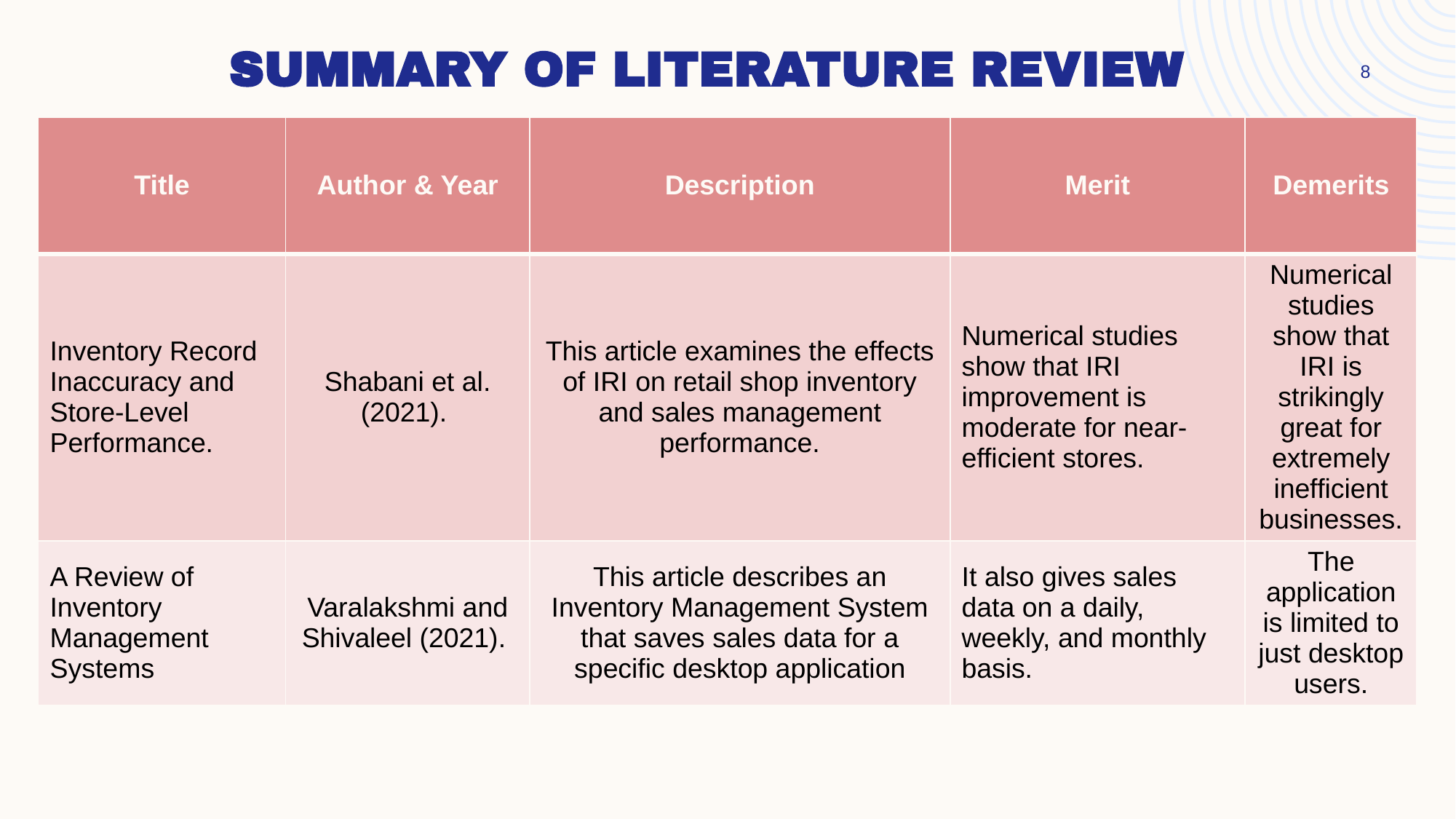

# Summary of literature review
8
| Title | Author & Year | Description | Merit | Demerits |
| --- | --- | --- | --- | --- |
| Inventory Record Inaccuracy and Store-Level Performance. | Shabani et al. (2021). | This article examines the effects of IRI on retail shop inventory and sales management performance. | Numerical studies show that IRI improvement is moderate for near-efficient stores. | Numerical studies show that IRI is strikingly great for extremely inefficient businesses. |
| A Review of Inventory Management Systems | Varalakshmi and Shivaleel (2021). | This article describes an Inventory Management System that saves sales data for a specific desktop application | It also gives sales data on a daily, weekly, and monthly basis. | The application is limited to just desktop users. |